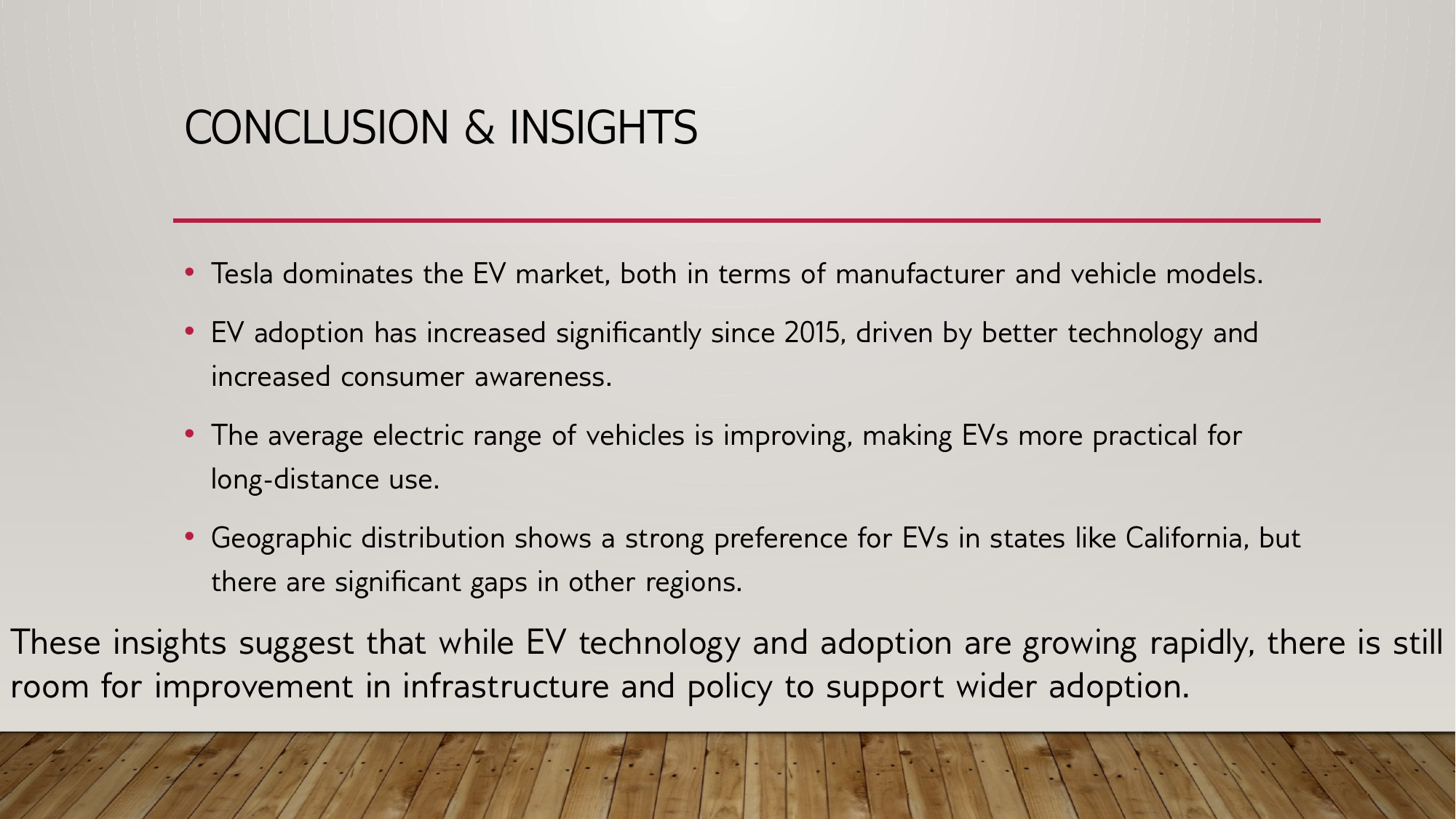

# Conclusion & Insights
Tesla dominates the EV market, both in terms of manufacturer and vehicle models.
EV adoption has increased significantly since 2015, driven by better technology and increased consumer awareness.
The average electric range of vehicles is improving, making EVs more practical for long-distance use.
Geographic distribution shows a strong preference for EVs in states like California, but there are significant gaps in other regions.
These insights suggest that while EV technology and adoption are growing rapidly, there is still room for improvement in infrastructure and policy to support wider adoption.